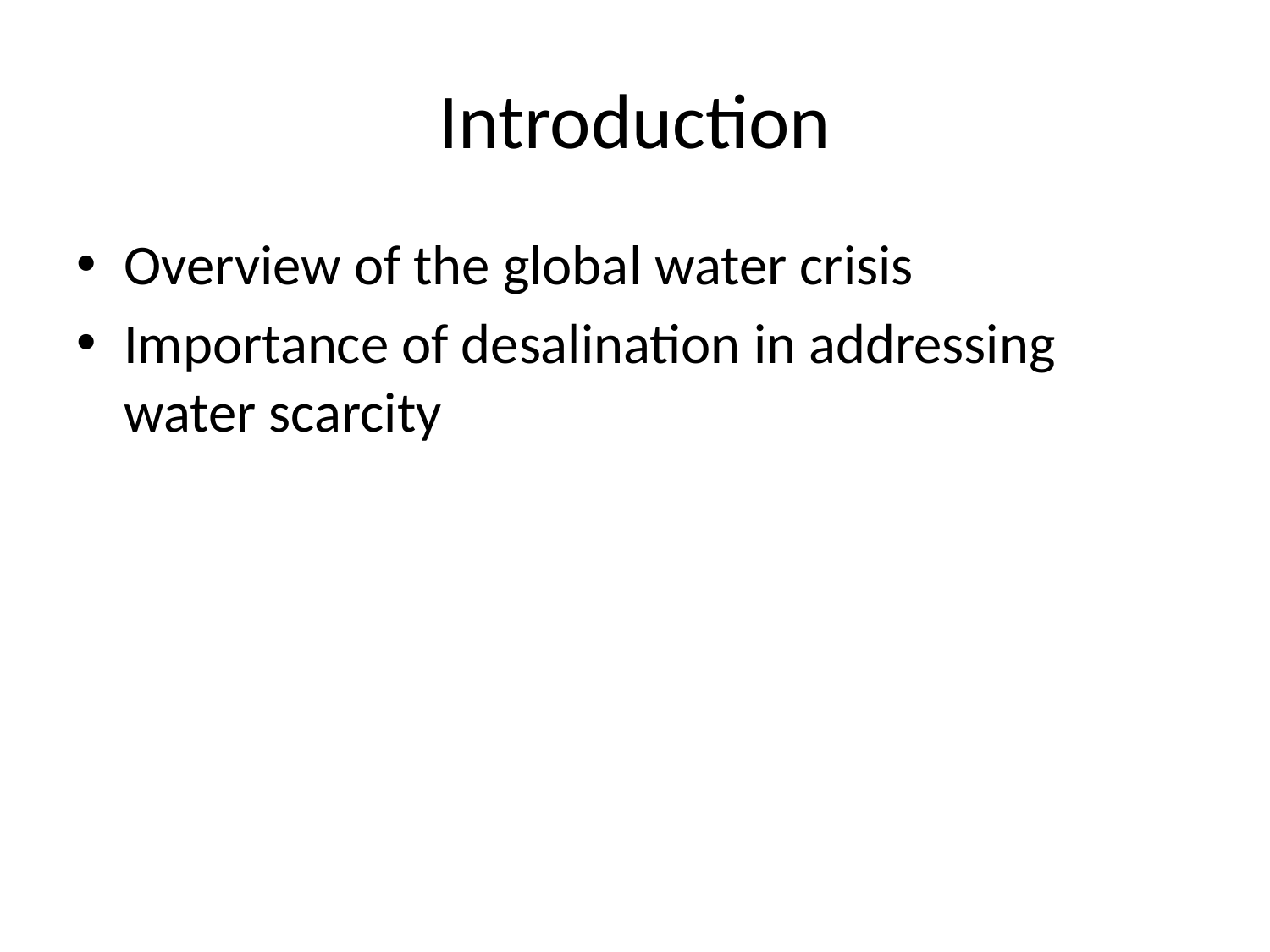

# Introduction
Overview of the global water crisis
Importance of desalination in addressing water scarcity